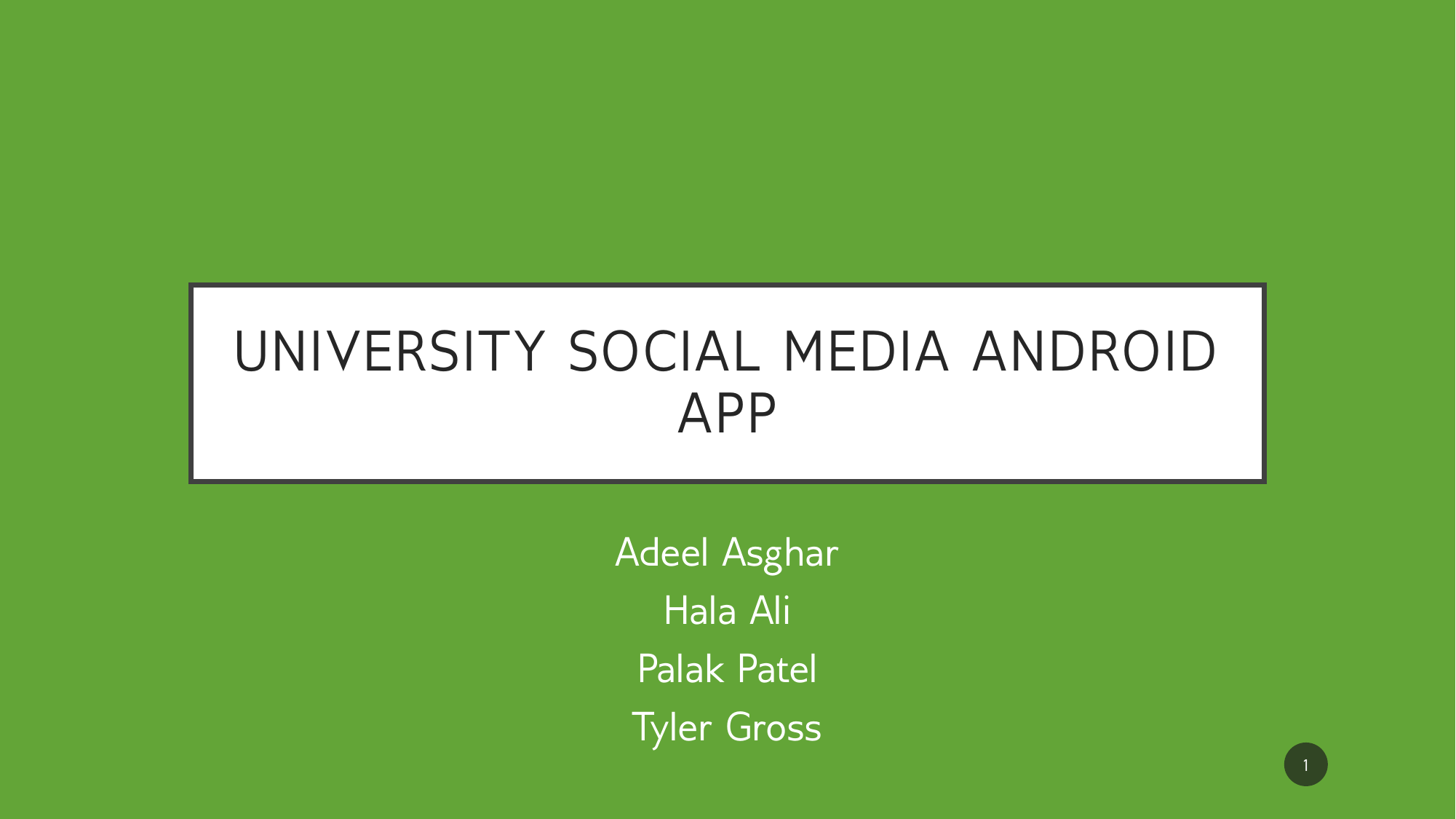

# University Social Media Android App
Adeel Asghar
Hala Ali
Palak Patel
Tyler Gross
1